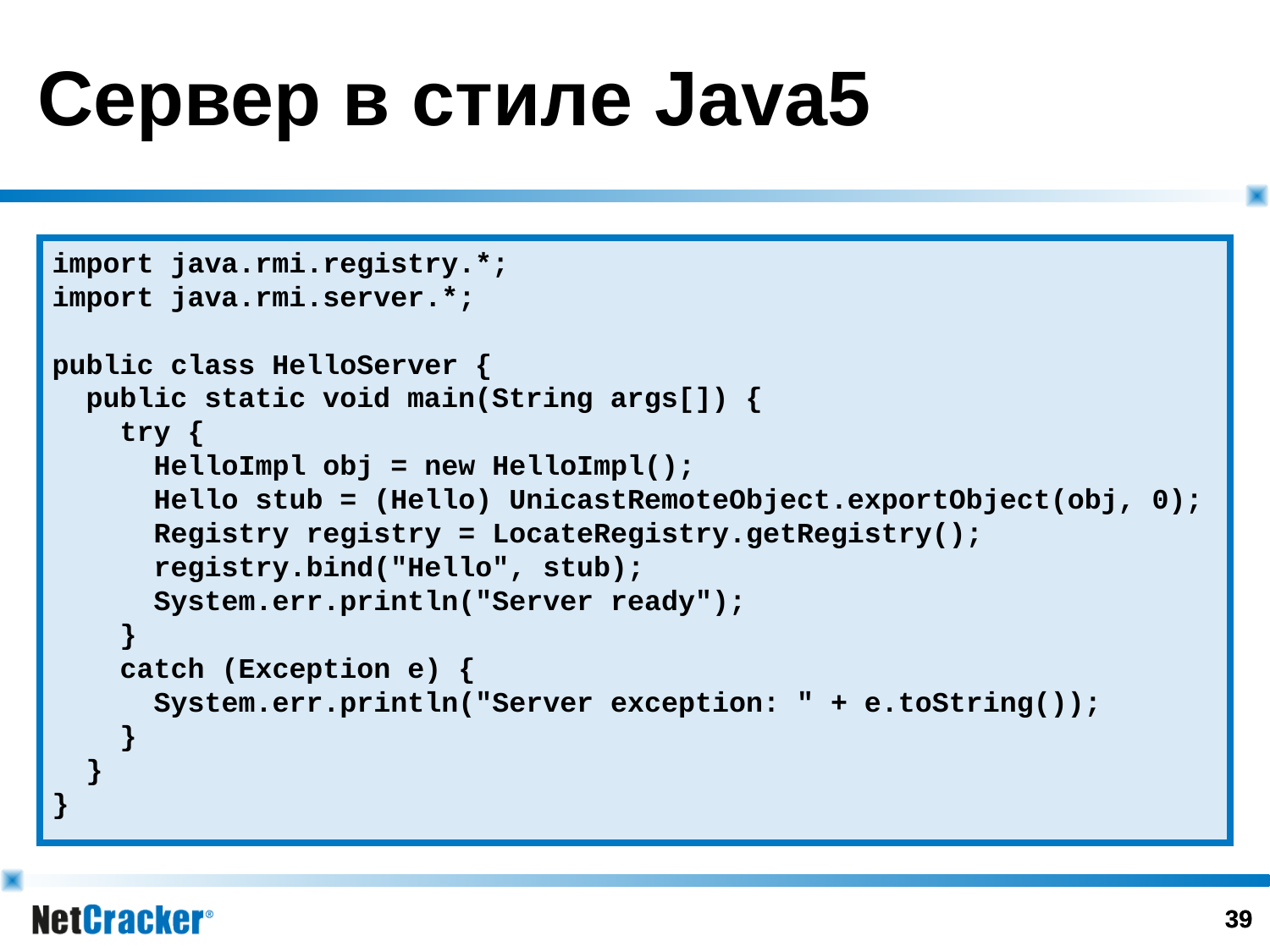

Сервер в стиле Java5
import java.rmi.registry.*;
import java.rmi.server.*;

public class HelloServer {
  public static void main(String args[]) {
    try {
      HelloImpl obj = new HelloImpl();
      Hello stub = (Hello) UnicastRemoteObject.exportObject(obj, 0);
      Registry registry = LocateRegistry.getRegistry();
      registry.bind("Hello", stub);
      System.err.println("Server ready");
    }
    catch (Exception e) {
      System.err.println("Server exception: " + e.toString());
    }
  }
}
39
39